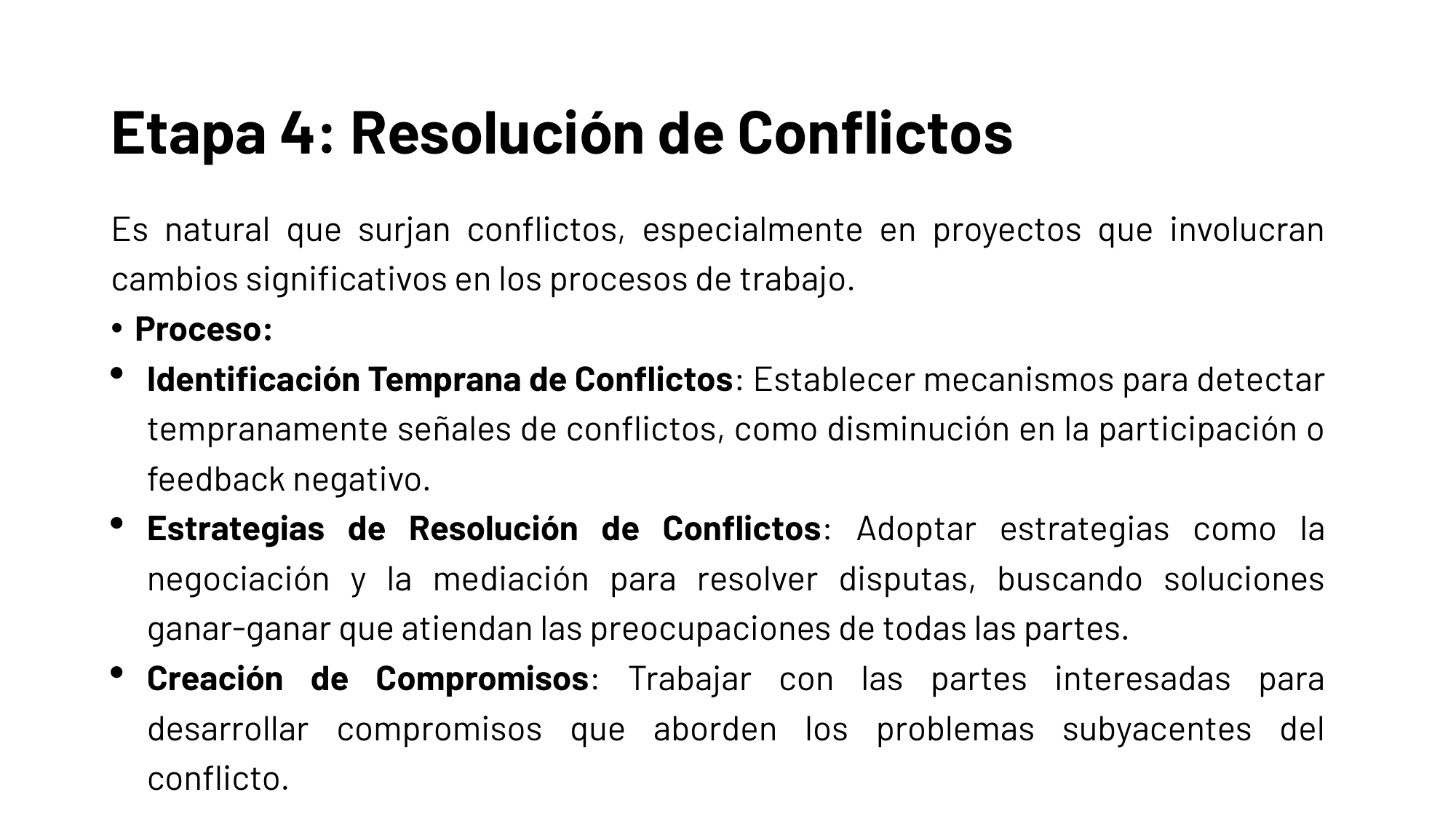

# Etapa 4: Resolución de Conflictos
Es natural que surjan conflictos, especialmente en proyectos que involucran cambios significativos en los procesos de trabajo.
Proceso:
Identificación Temprana de Conflictos: Establecer mecanismos para detectar tempranamente señales de conflictos, como disminución en la participación o feedback negativo.
Estrategias de Resolución de Conflictos: Adoptar estrategias como la negociación y la mediación para resolver disputas, buscando soluciones ganar-ganar que atiendan las preocupaciones de todas las partes.
Creación de Compromisos: Trabajar con las partes interesadas para desarrollar compromisos que aborden los problemas subyacentes del conflicto.